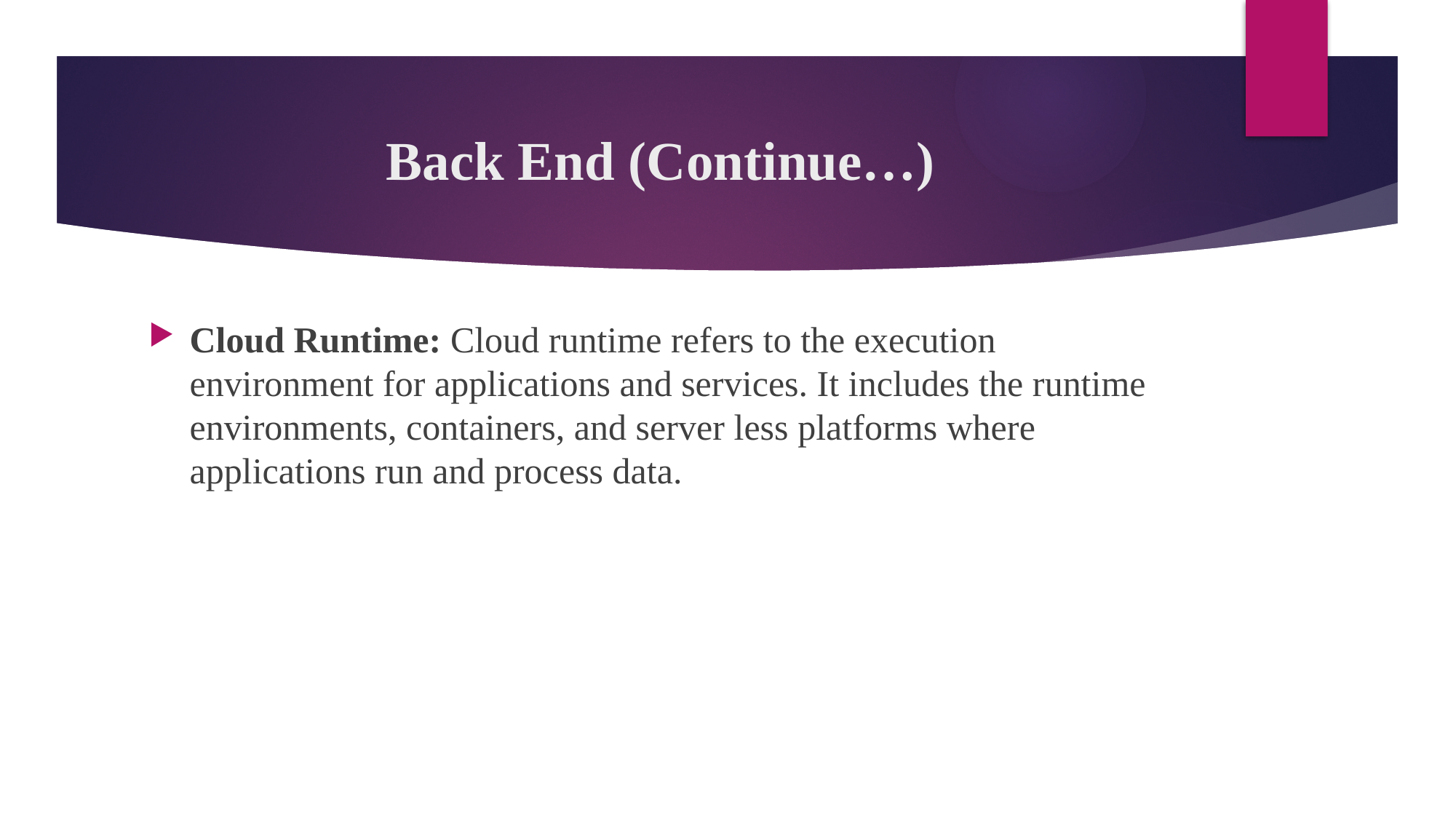

# Back End (Continue…)
Cloud Runtime: Cloud runtime refers to the execution environment for applications and services. It includes the runtime environments, containers, and server less platforms where applications run and process data.